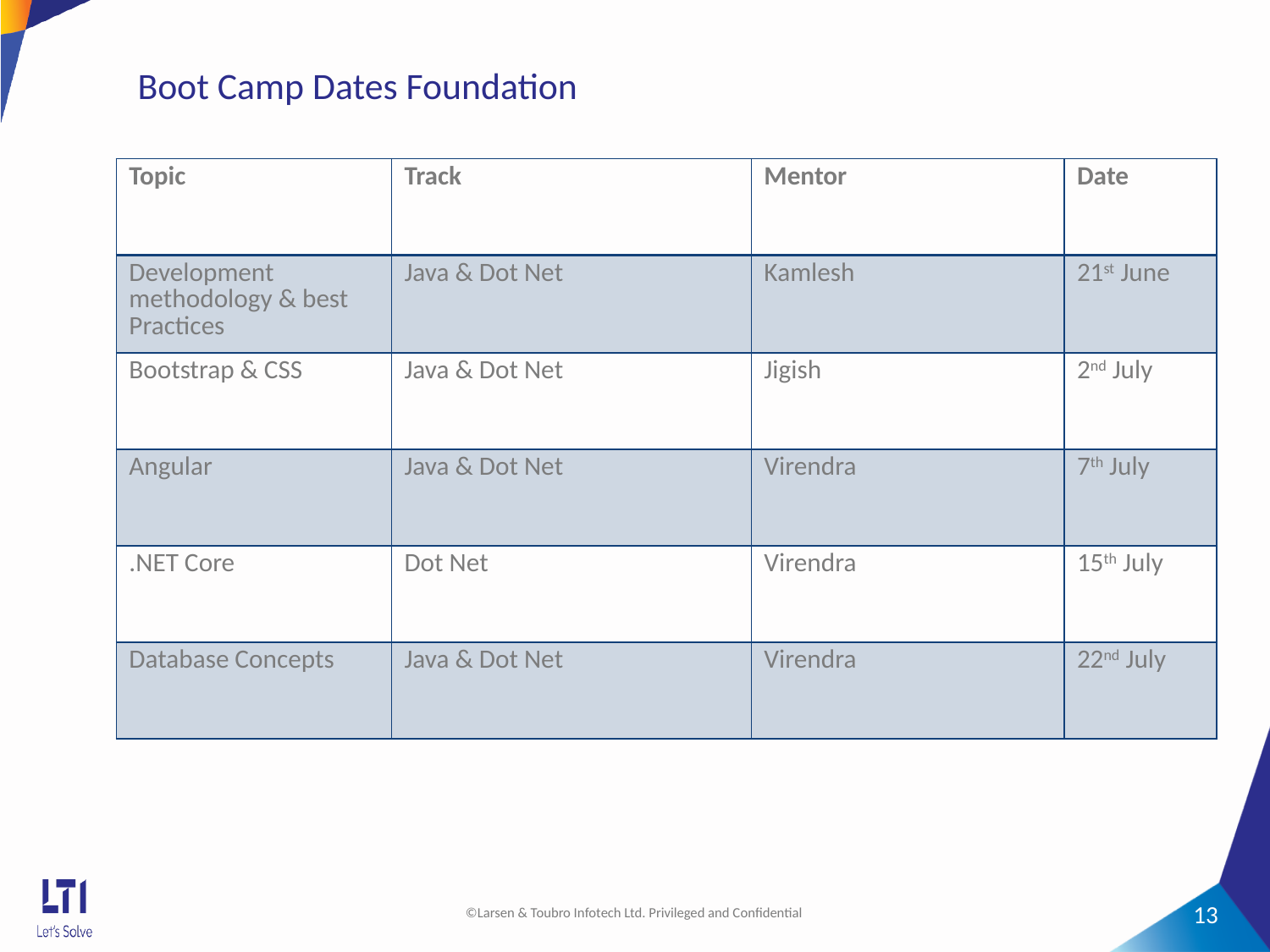

13
# Boot Camp Dates Foundation
| Topic | Track | Mentor | Date |
| --- | --- | --- | --- |
| Development methodology & best Practices | Java & Dot Net | Kamlesh | 21st June |
| Bootstrap & CSS | Java & Dot Net | Jigish | 2nd July |
| Angular | Java & Dot Net | Virendra | 7th July |
| .NET Core | Dot Net | Virendra | 15th July |
| Database Concepts | Java & Dot Net | Virendra | 22nd July |